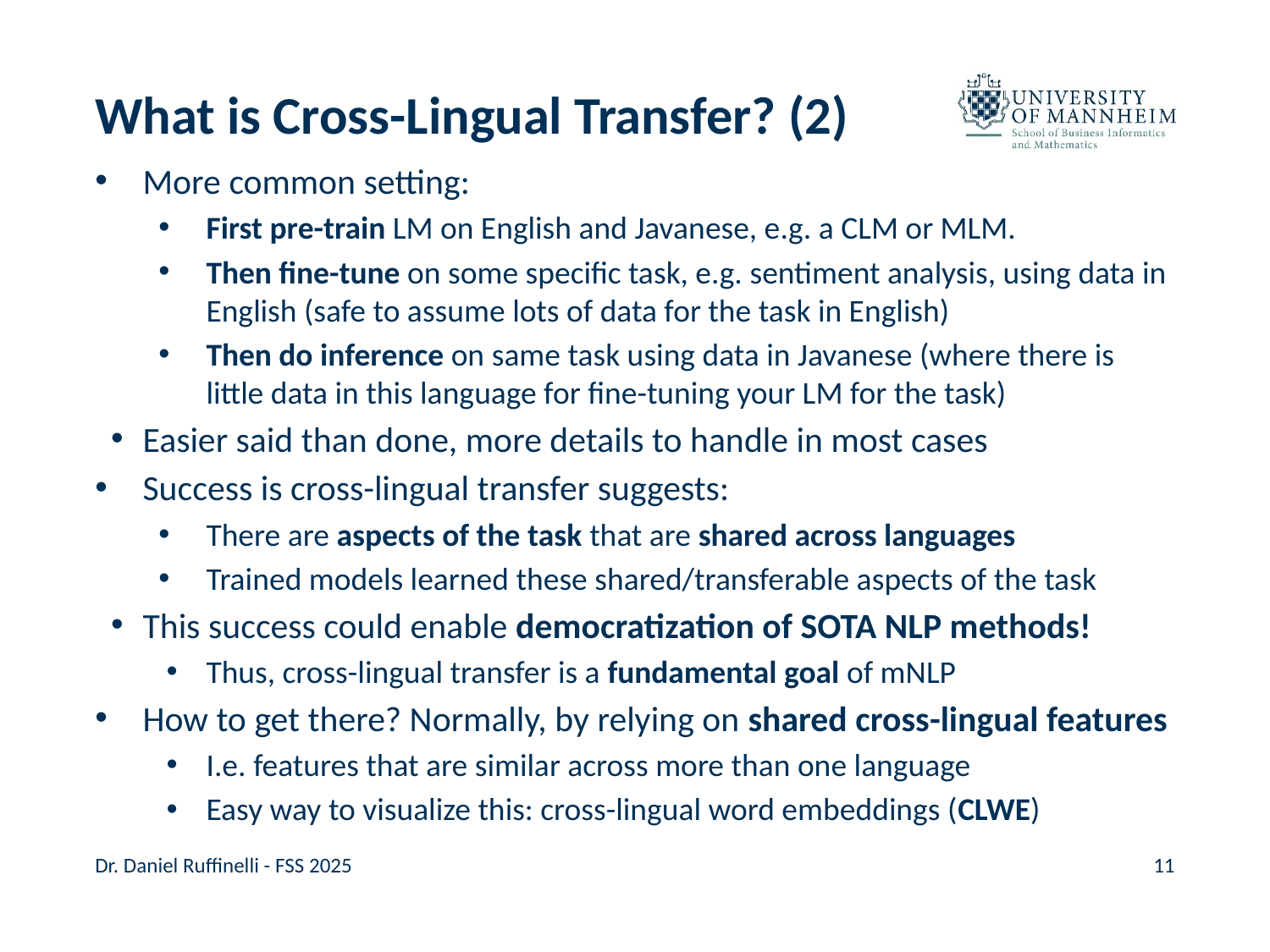

# What is Cross-Lingual Transfer? (2)
More common setting:
First pre-train LM on English and Javanese, e.g. a CLM or MLM.
Then fine-tune on some specific task, e.g. sentiment analysis, using data in English (safe to assume lots of data for the task in English)
Then do inference on same task using data in Javanese (where there is little data in this language for fine-tuning your LM for the task)
Easier said than done, more details to handle in most cases
Success is cross-lingual transfer suggests:
There are aspects of the task that are shared across languages
Trained models learned these shared/transferable aspects of the task
This success could enable democratization of SOTA NLP methods!
Thus, cross-lingual transfer is a fundamental goal of mNLP
How to get there? Normally, by relying on shared cross-lingual features
I.e. features that are similar across more than one language
Easy way to visualize this: cross-lingual word embeddings (CLWE)
Dr. Daniel Ruffinelli - FSS 2025
11